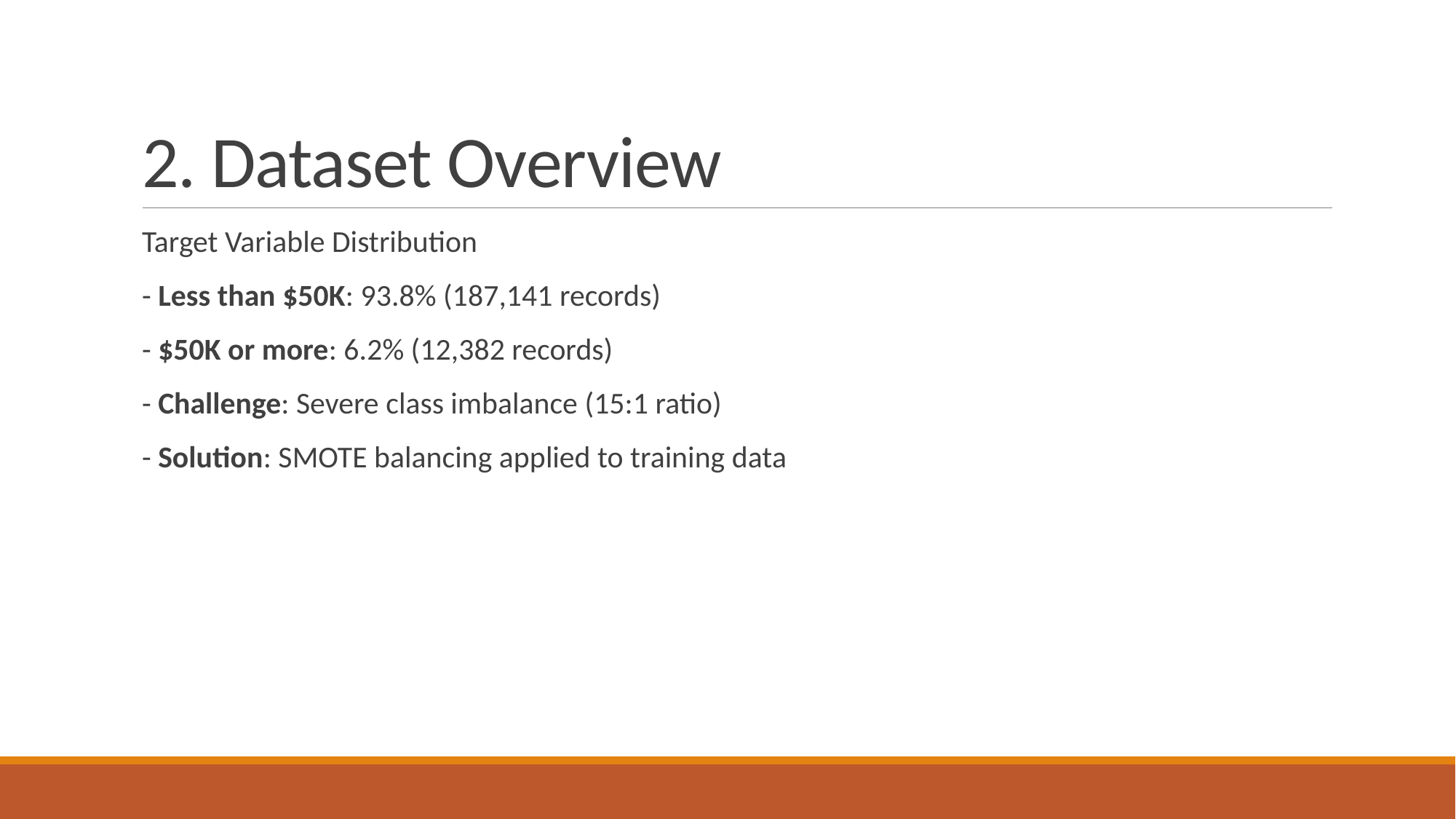

# 2. Dataset Overview
Target Variable Distribution
- Less than $50K: 93.8% (187,141 records)
- $50K or more: 6.2% (12,382 records)
- Challenge: Severe class imbalance (15:1 ratio)
- Solution: SMOTE balancing applied to training data